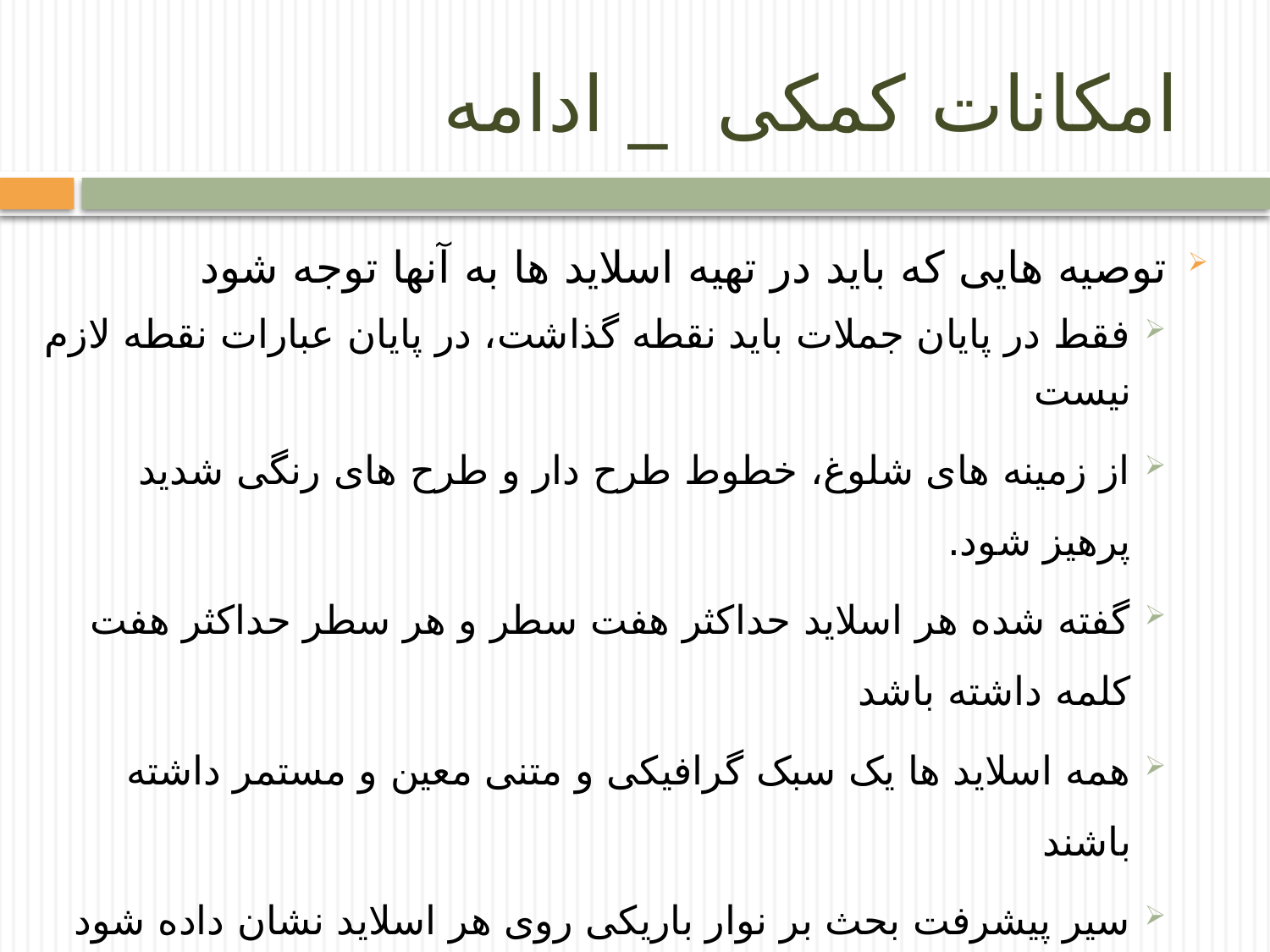

# امکانات کمکی  _ ادامه
توصیه هایی که باید در تهیه اسلاید ها به آنها توجه شود
فقط در پایان جملات باید نقطه گذاشت، در پایان عبارات نقطه لازم نیست
از زمینه های شلوغ، خطوط طرح دار و طرح های رنگی شدید پرهیز شود.
گفته شده هر اسلاید حداکثر هفت سطر و هر سطر حداکثر هفت کلمه داشته باشد
همه اسلاید ها یک سبک گرافیکی و متنی معین و مستمر داشته باشند
سیر پیشرفت بحث بر نوار باریکی روی هر اسلاید نشان داده شود